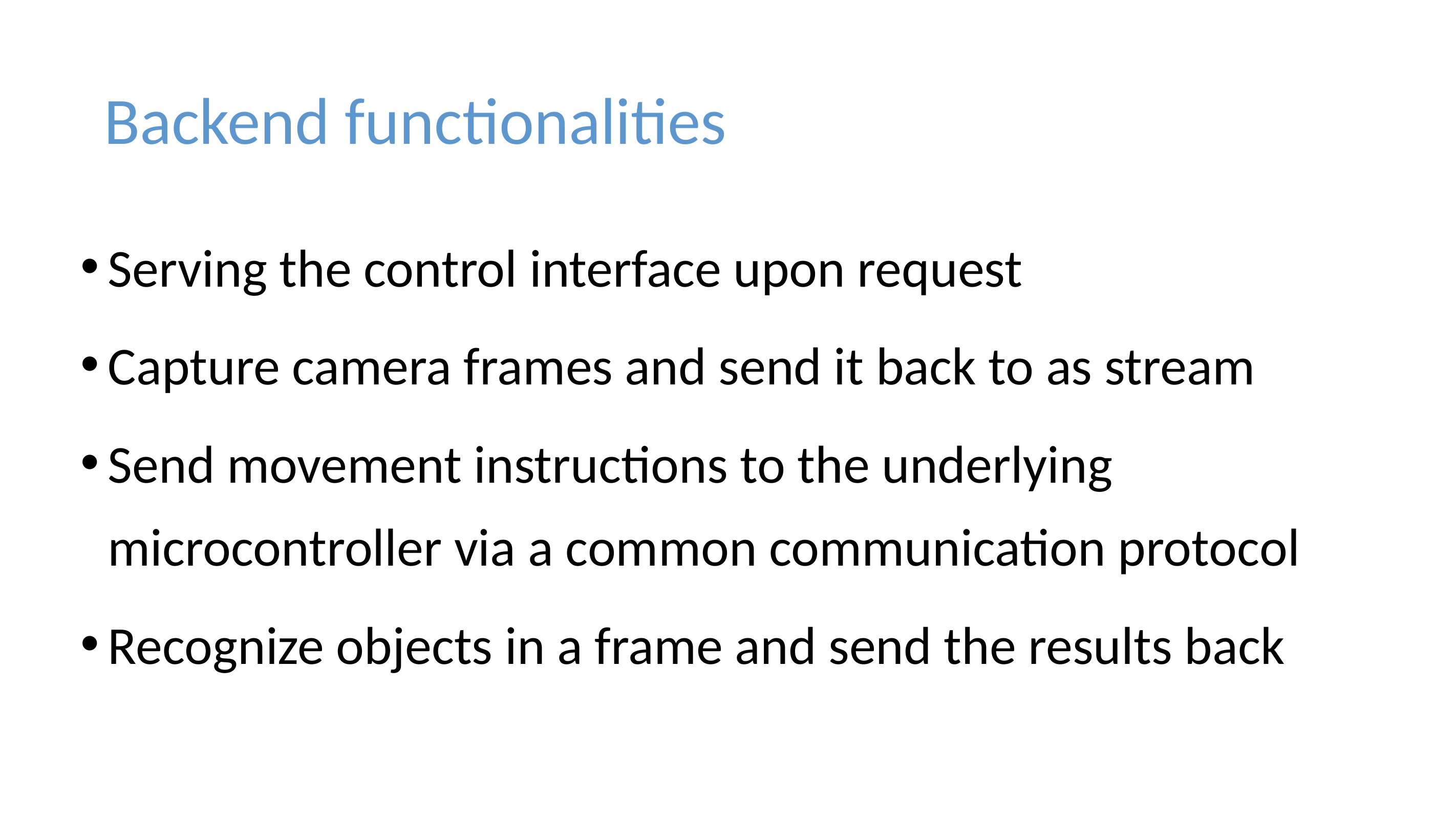

# Backend functionalities
Serving the control interface upon request
Capture camera frames and send it back to as stream
Send movement instructions to the underlying microcontroller via a common communication protocol
Recognize objects in a frame and send the results back